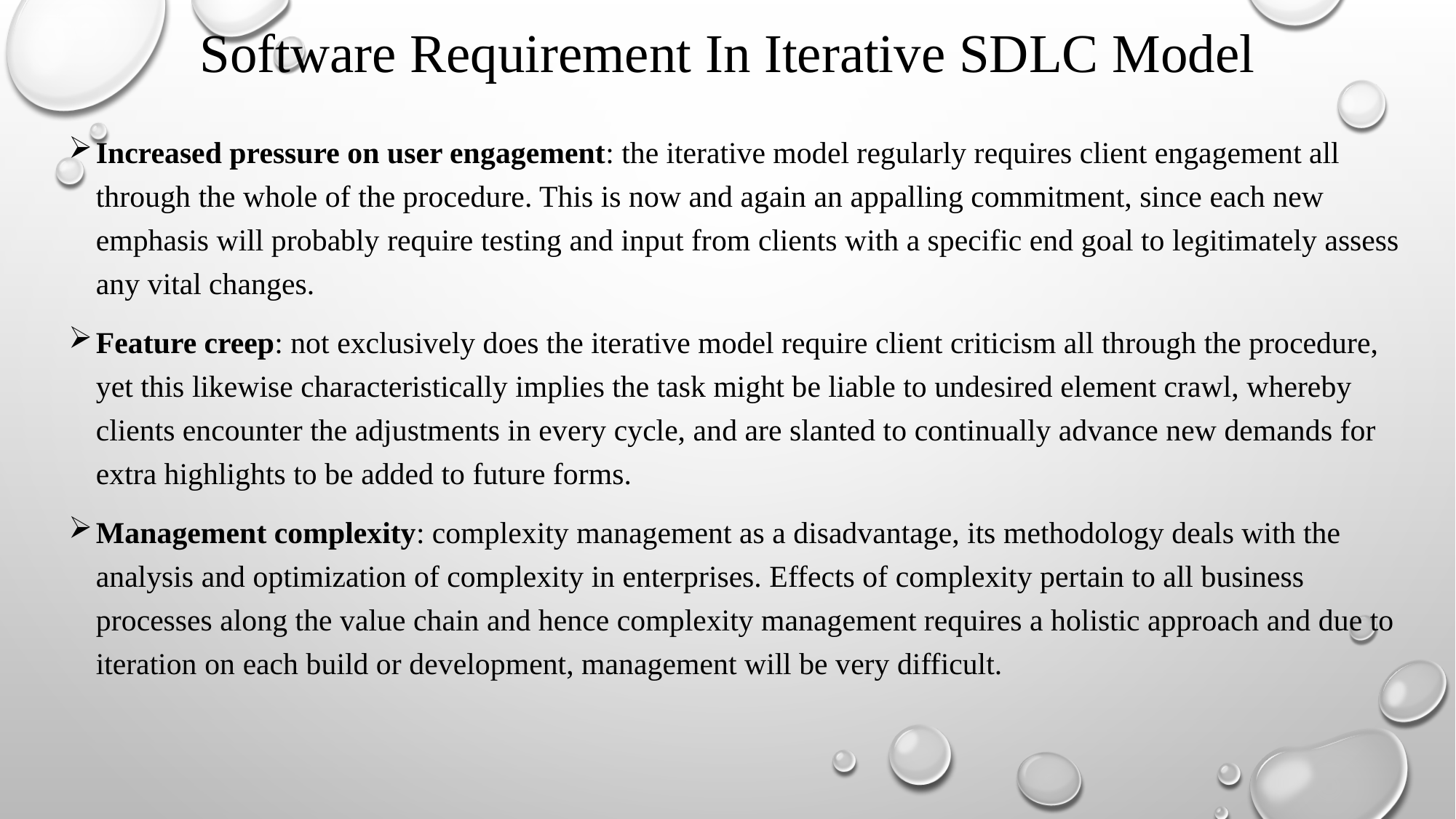

# Software Requirement In Iterative SDLC Model
Increased pressure on user engagement: the iterative model regularly requires client engagement all through the whole of the procedure. This is now and again an appalling commitment, since each new emphasis will probably require testing and input from clients with a specific end goal to legitimately assess any vital changes.
Feature creep: not exclusively does the iterative model require client criticism all through the procedure, yet this likewise characteristically implies the task might be liable to undesired element crawl, whereby clients encounter the adjustments in every cycle, and are slanted to continually advance new demands for extra highlights to be added to future forms.
Management complexity: complexity management as a disadvantage, its methodology deals with the analysis and optimization of complexity in enterprises. Effects of complexity pertain to all business processes along the value chain and hence complexity management requires a holistic approach and due to iteration on each build or development, management will be very difficult.